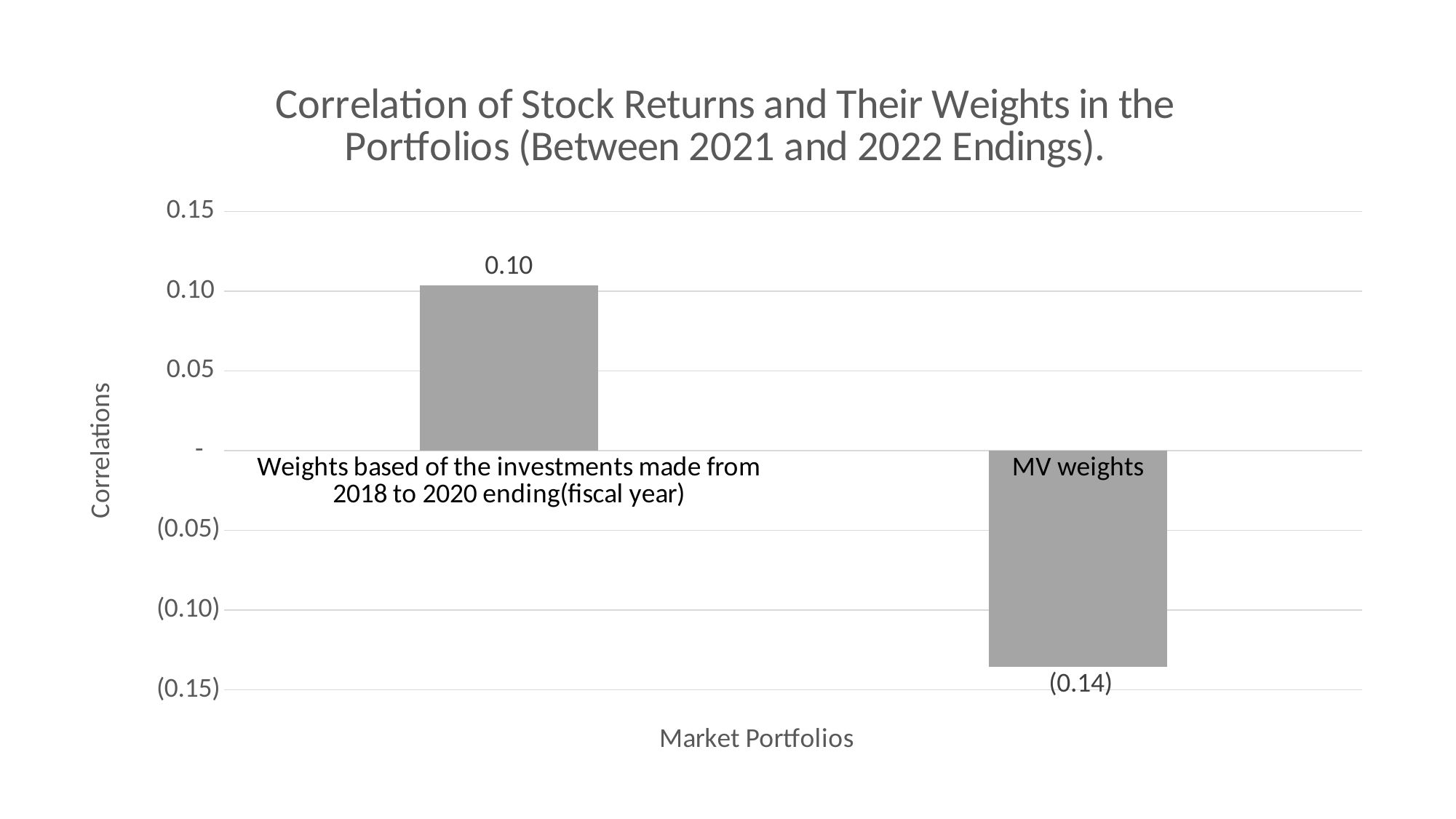

### Chart: Correlation of Stock Returns and Their Weights in the Portfolios (Between 2021 and 2022 Endings).

| Category |  |
|---|---|
| Weights based of the investments made from 2018 to 2020 ending(fiscal year) | 0.10357859040031334 |
| MV weights | -0.1355606253797876 |